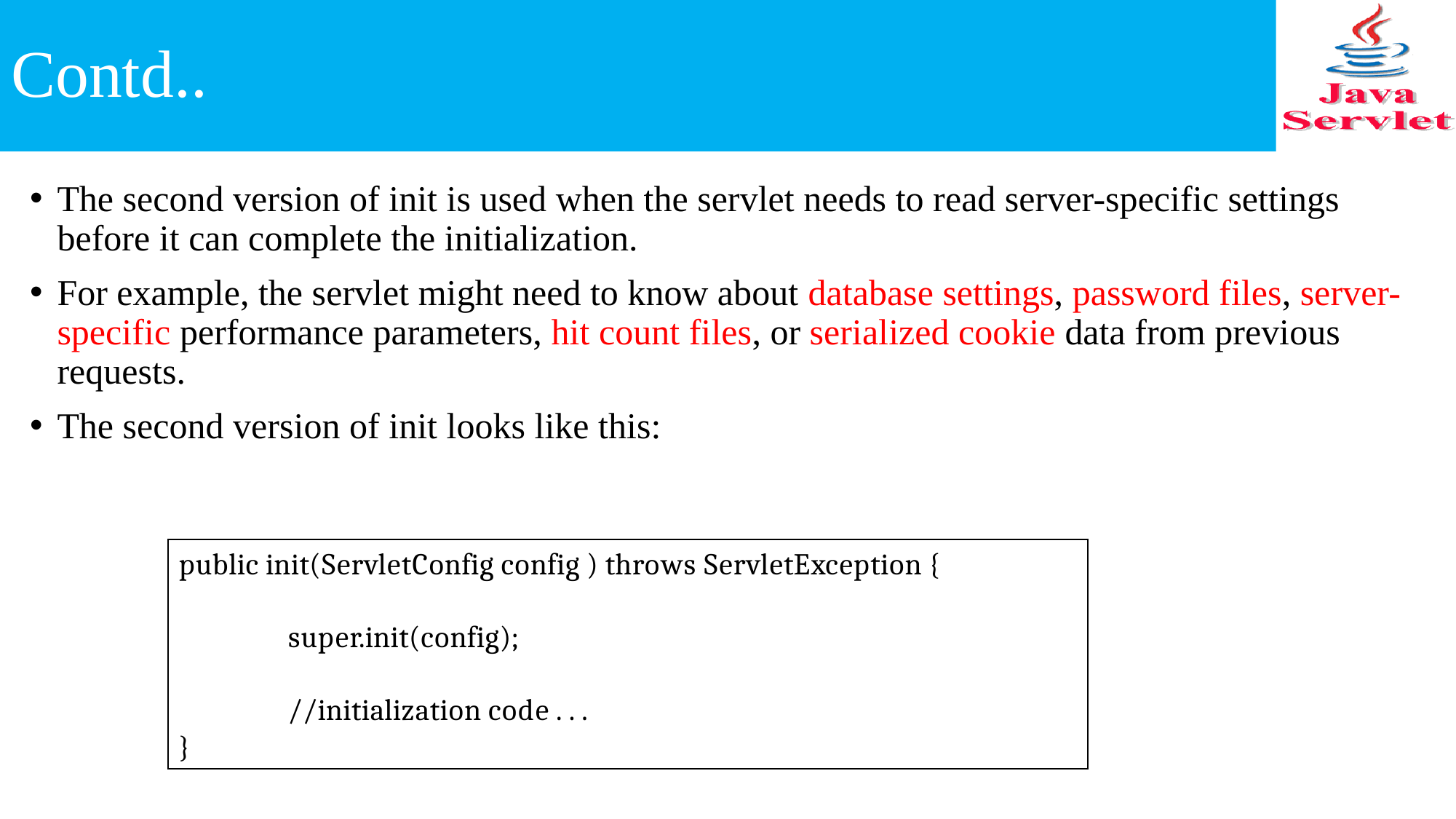

# Contd..
The second version of init is used when the servlet needs to read server-specific settings before it can complete the initialization.
For example, the servlet might need to know about database settings, password files, server-specific performance parameters, hit count files, or serialized cookie data from previous requests.
The second version of init looks like this:

public init(ServletConfig config ) throws ServletException {

	super.init(config);

	//initialization code . . .
}